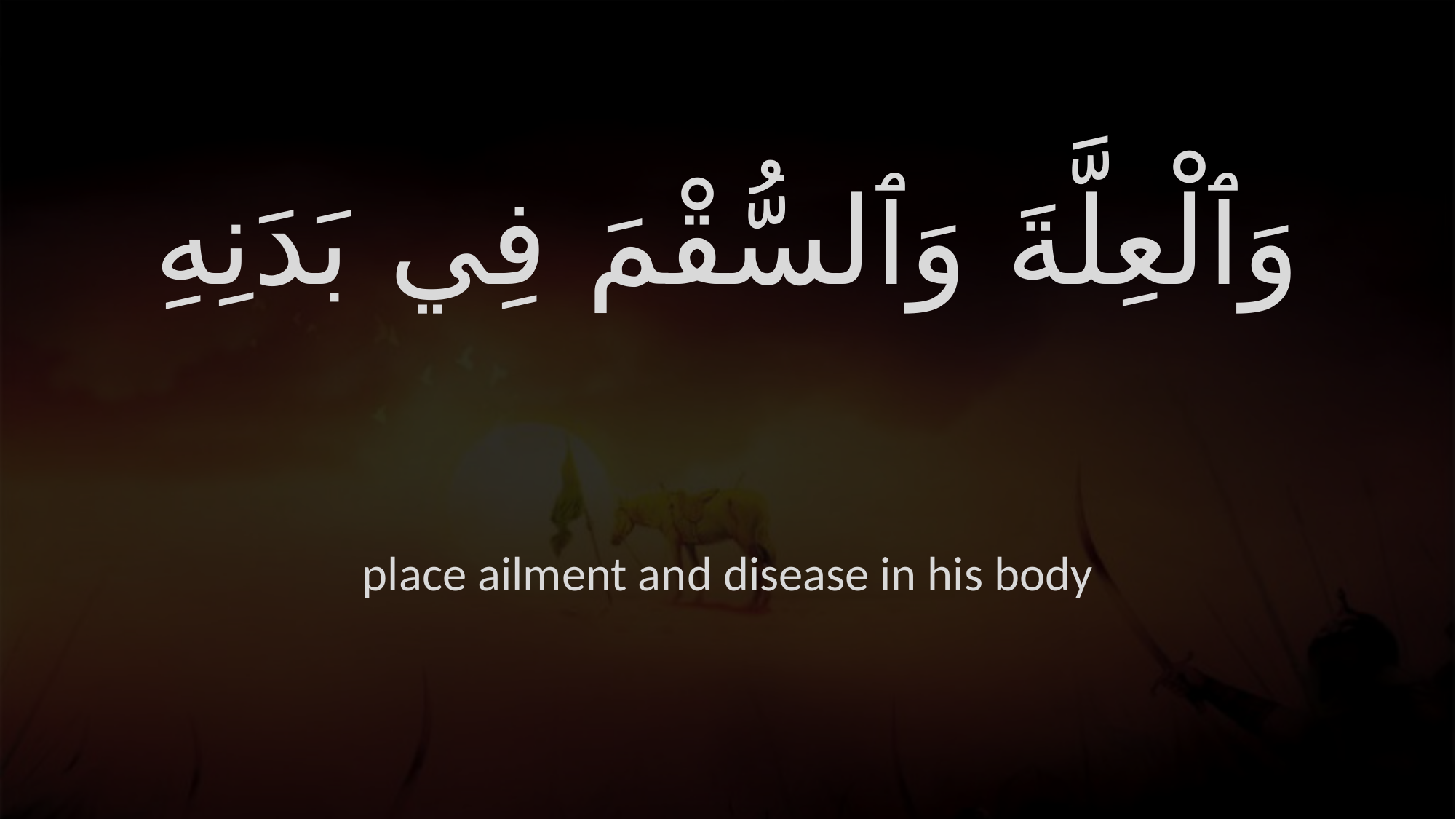

# وَٱلْعِلَّةَ وَٱلسُّقْمَ فِي بَدَنِهِ
place ailment and disease in his body